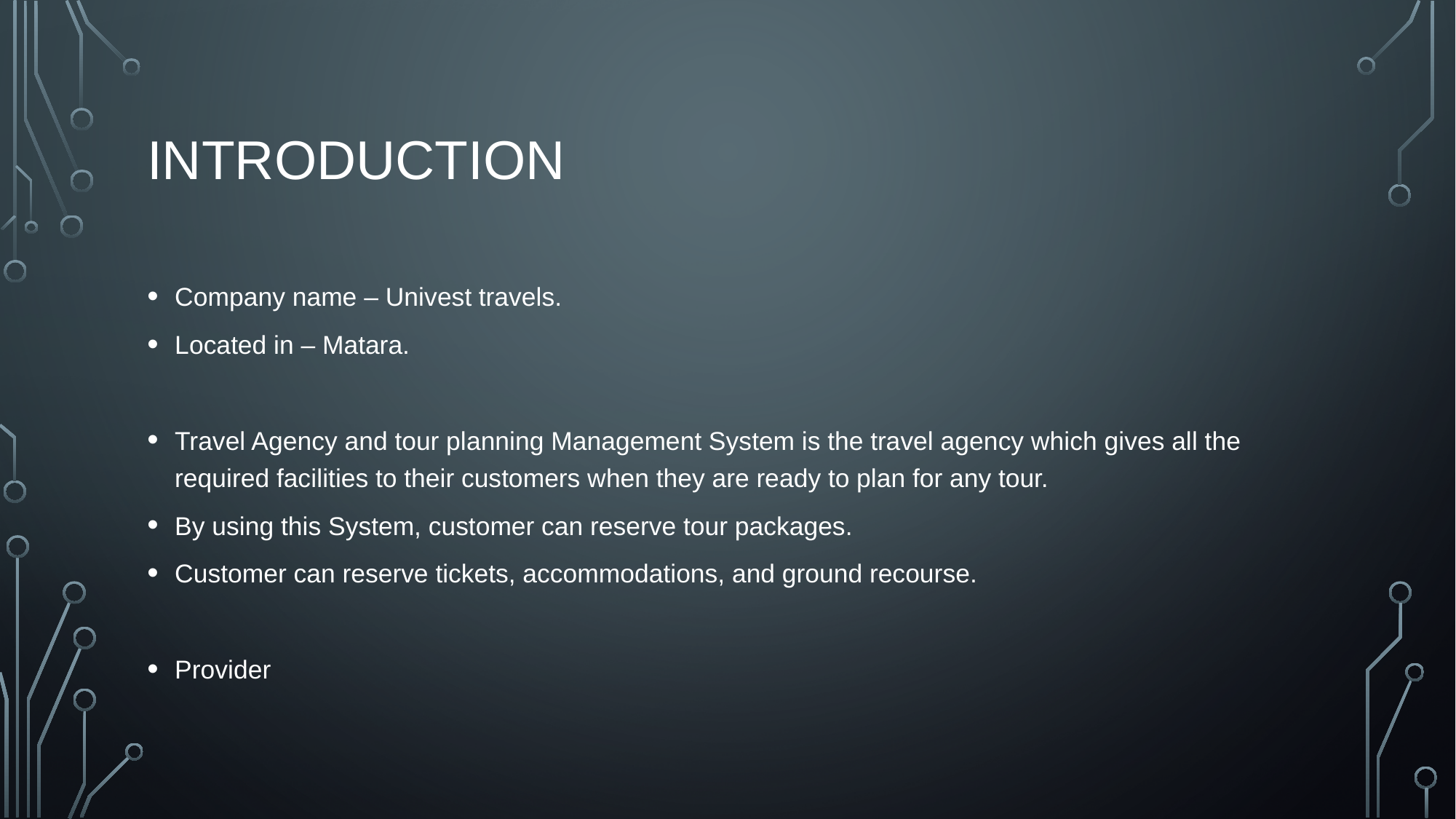

# introduction
Company name – Univest travels.
Located in – Matara.

Travel Agency and tour planning Management System is the travel agency which gives all the required facilities to their customers when they are ready to plan for any tour.
By using this System, customer can reserve tour packages.
Customer can reserve tickets, accommodations, and ground recourse.

Provider